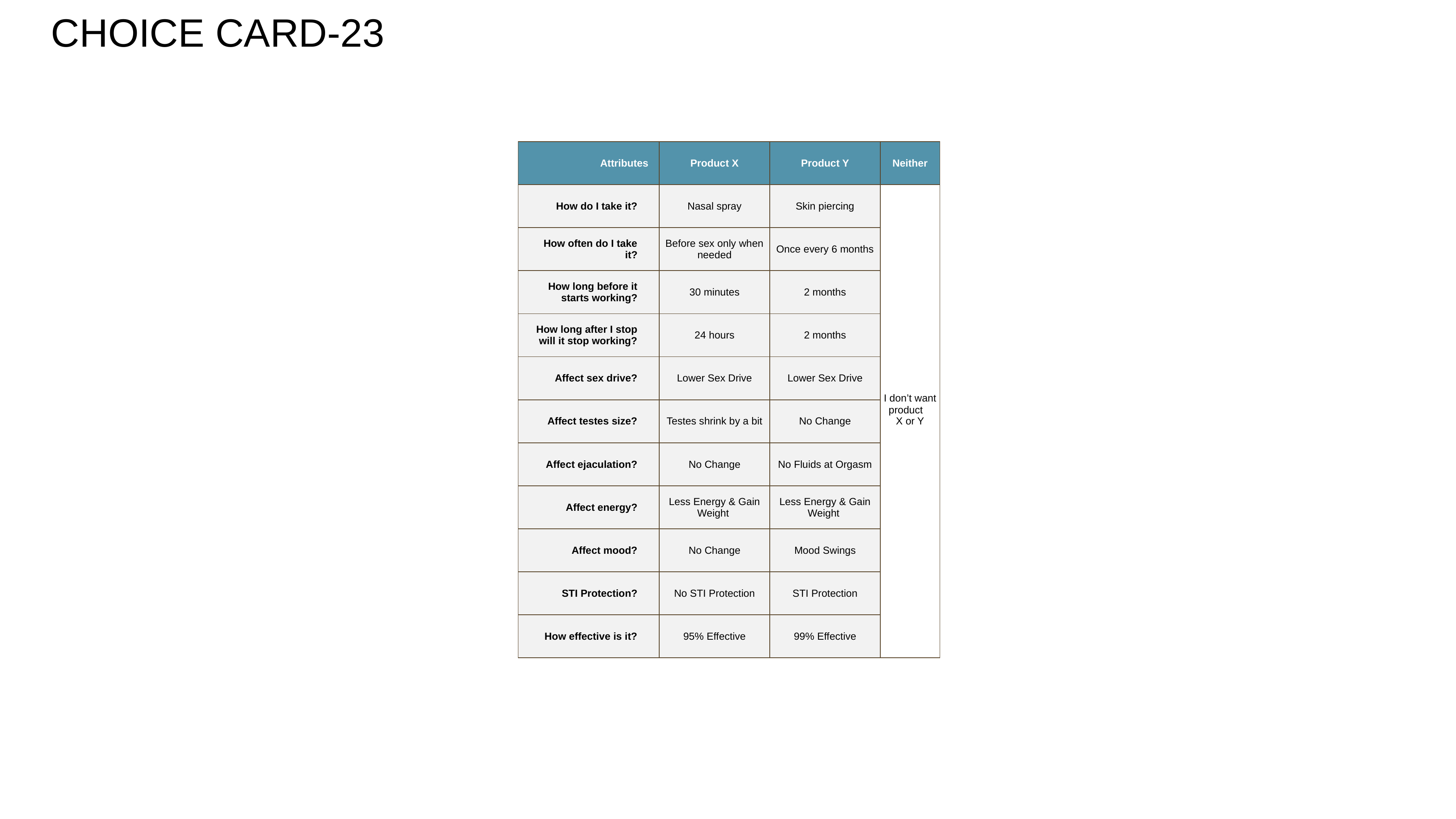

CHOICE CARD-23
| Attributes | Product X | Product Y | Neither |
| --- | --- | --- | --- |
| How do I take it? | Nasal spray | Skin piercing | I don’t want product X or Y |
| How often do I take it? | Before sex only when needed | Once every 6 months |  |
| How long before it starts working? | 30 minutes | 2 months |  |
| How long after I stop will it stop working? | 24 hours | 2 months |  |
| Affect sex drive? | Lower Sex Drive | Lower Sex Drive |  |
| Affect testes size? | Testes shrink by a bit | No Change |  |
| Affect ejaculation? | No Change | No Fluids at Orgasm |  |
| Affect energy? | Less Energy & Gain Weight | Less Energy & Gain Weight |  |
| Affect mood? | No Change | Mood Swings |  |
| STI Protection? | No STI Protection | STI Protection |  |
| How effective is it? | 95% Effective | 99% Effective |  |
24